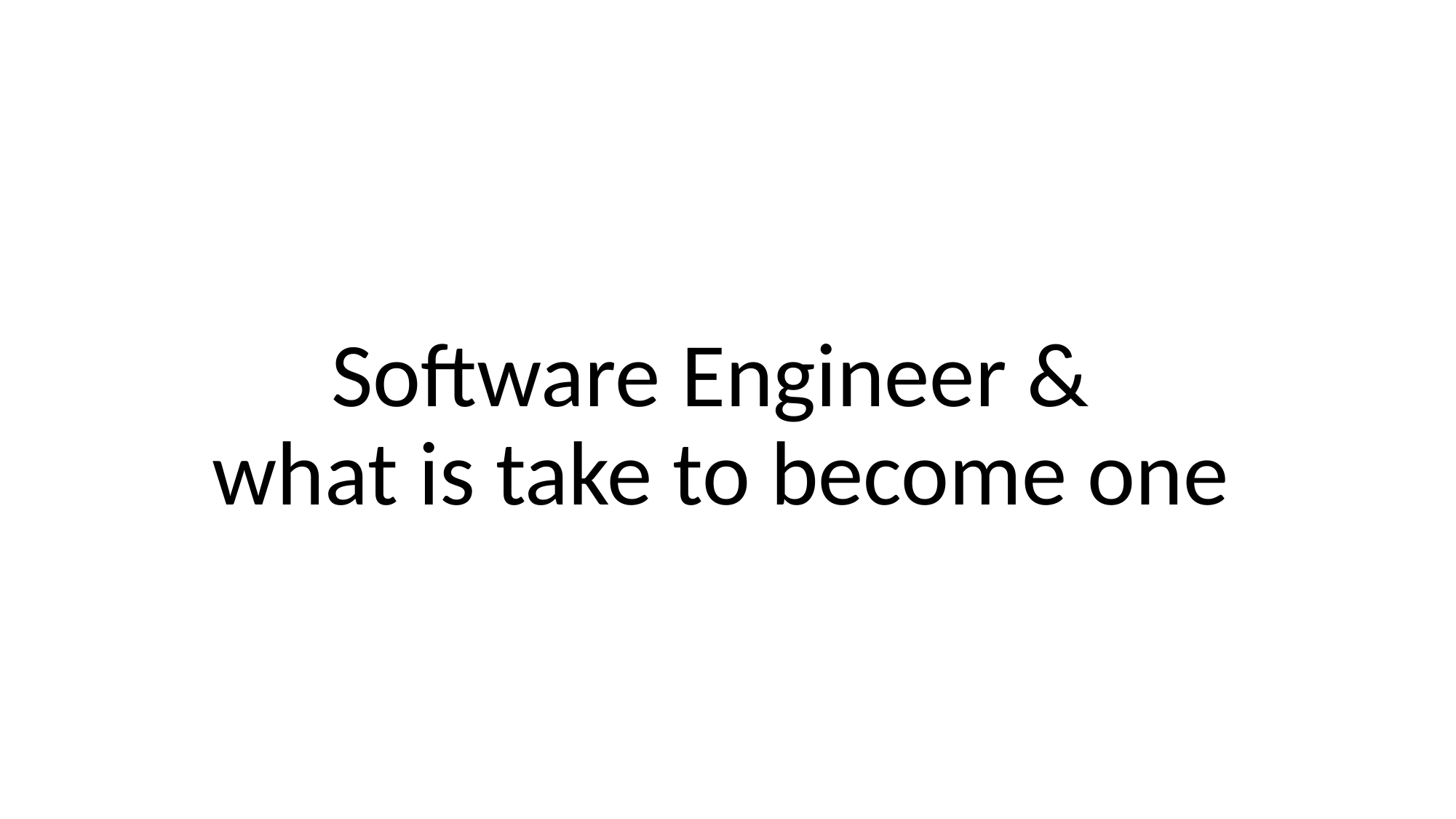

# Software Engineer & what is take to become one